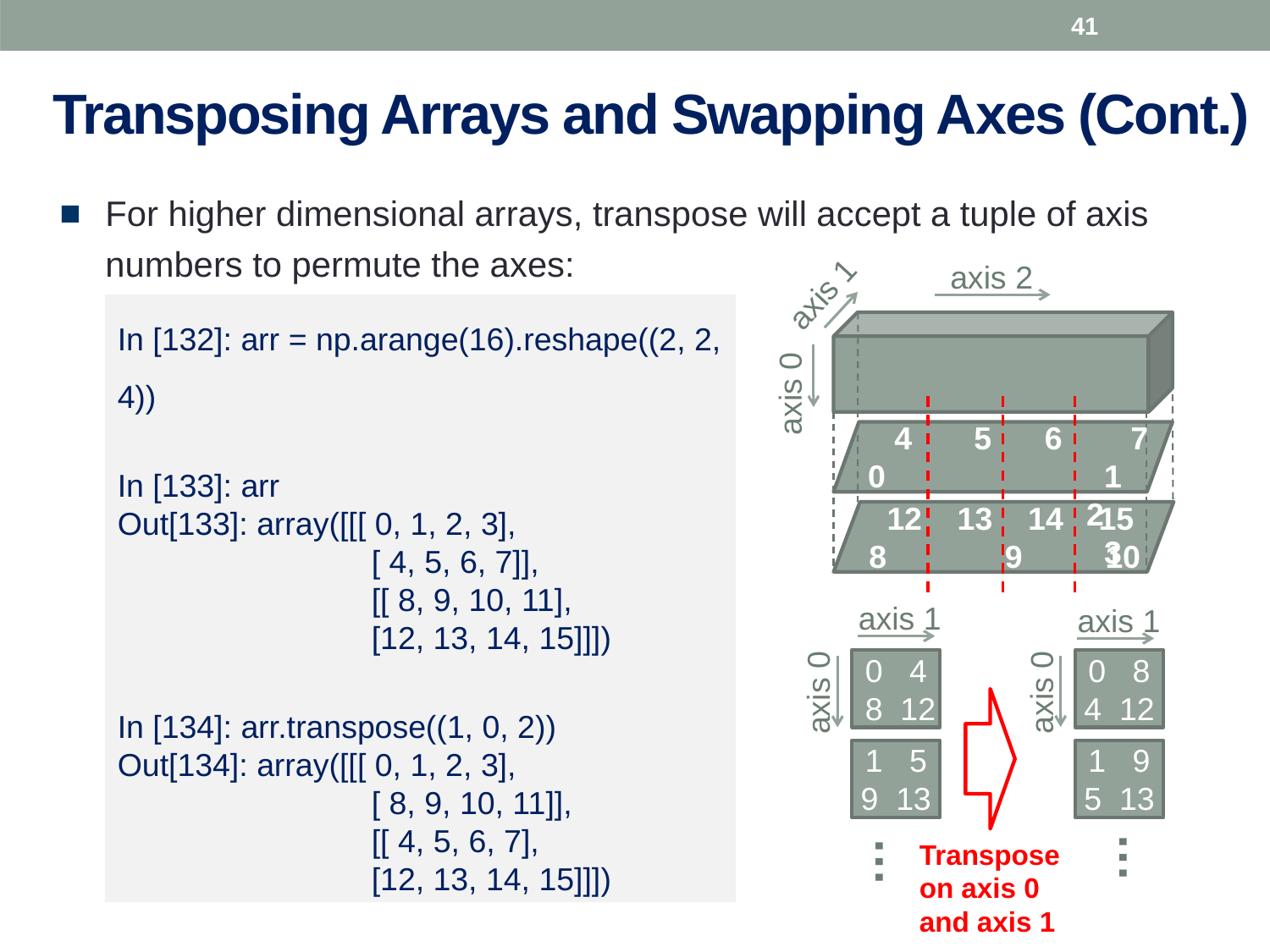

41
# Transposing Arrays and Swapping Axes (Cont.)
For higher dimensional arrays, transpose will accept a tuple of axis numbers to permute the axes:
axis 2
axis 1
In [132]: arr = np.arange(16).reshape((2, 2, 4))

In [133]: arr
Out[133]: array([[[ 0, 1, 2, 3],
		[ 4, 5, 6, 7]],
		[[ 8, 9, 10, 11],
		[12, 13, 14, 15]]])

In [134]: arr.transpose((1, 0, 2))
Out[134]: array([[[ 0, 1, 2, 3],
		[ 8, 9, 10, 11]],
		[[ 4, 5, 6, 7],
		[12, 13, 14, 15]]])

axis 0
       4       5      6	     7
    0		  1		2		  3

      12    13    14    15
    8	     9	  10	    11

axis 1
axis 1
0   4
 8  12
0   8
4  12
axis 0
axis 0

1   5
9  13
1   9
5  13
…
…
Transpose on axis 0 and axis 1